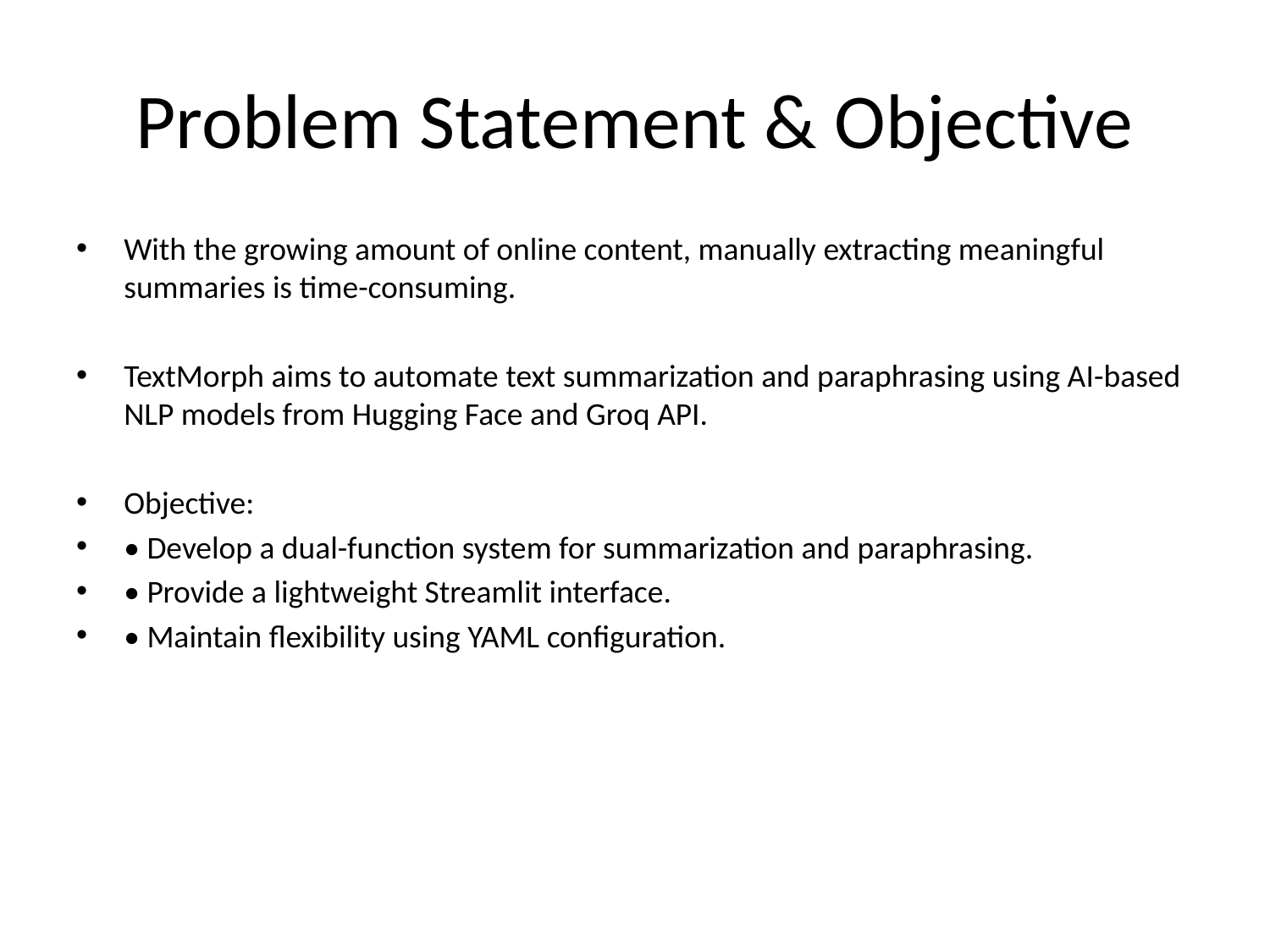

# Problem Statement & Objective
With the growing amount of online content, manually extracting meaningful summaries is time-consuming.

TextMorph aims to automate text summarization and paraphrasing using AI-based NLP models from Hugging Face and Groq API.

Objective:
• Develop a dual-function system for summarization and paraphrasing.
• Provide a lightweight Streamlit interface.
• Maintain flexibility using YAML configuration.